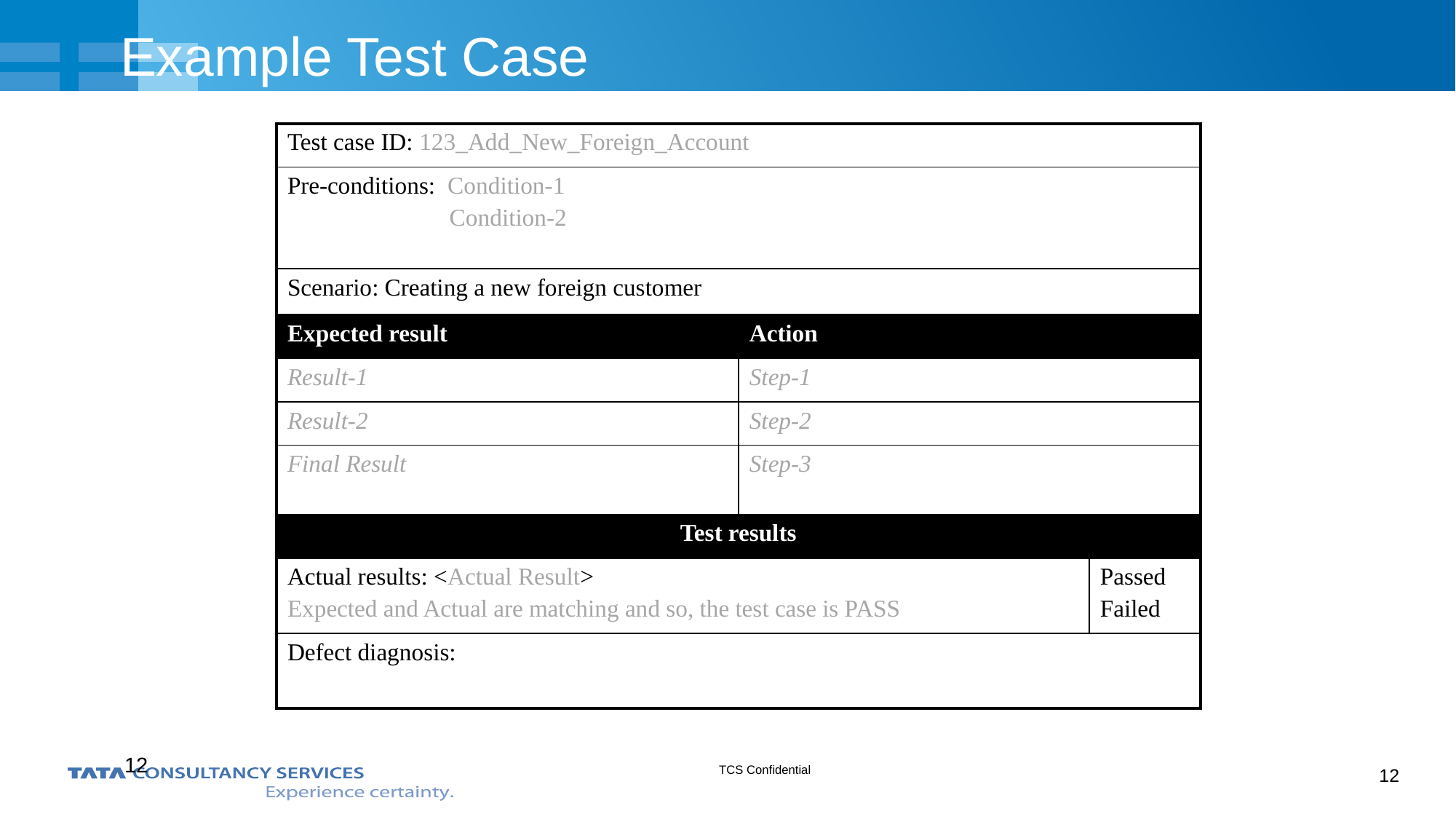

# Example Test Case
| Test case ID: 123\_Add\_New\_Foreign\_Account |  |  |
| --- | --- | --- |
| Pre-conditions: Condition-1 Condition-2 |  |  |
| Scenario: Creating a new foreign customer |  |  |
| Expected result | Action |  |
| Result-1 | Step-1 |  |
| Result-2 | Step-2 |  |
| Final Result | Step-3 |  |
| Test results |  |  |
| Actual results: <Actual Result> Expected and Actual are matching and so, the test case is PASS |  | Passed Failed |
| Defect diagnosis: |  |  |
12